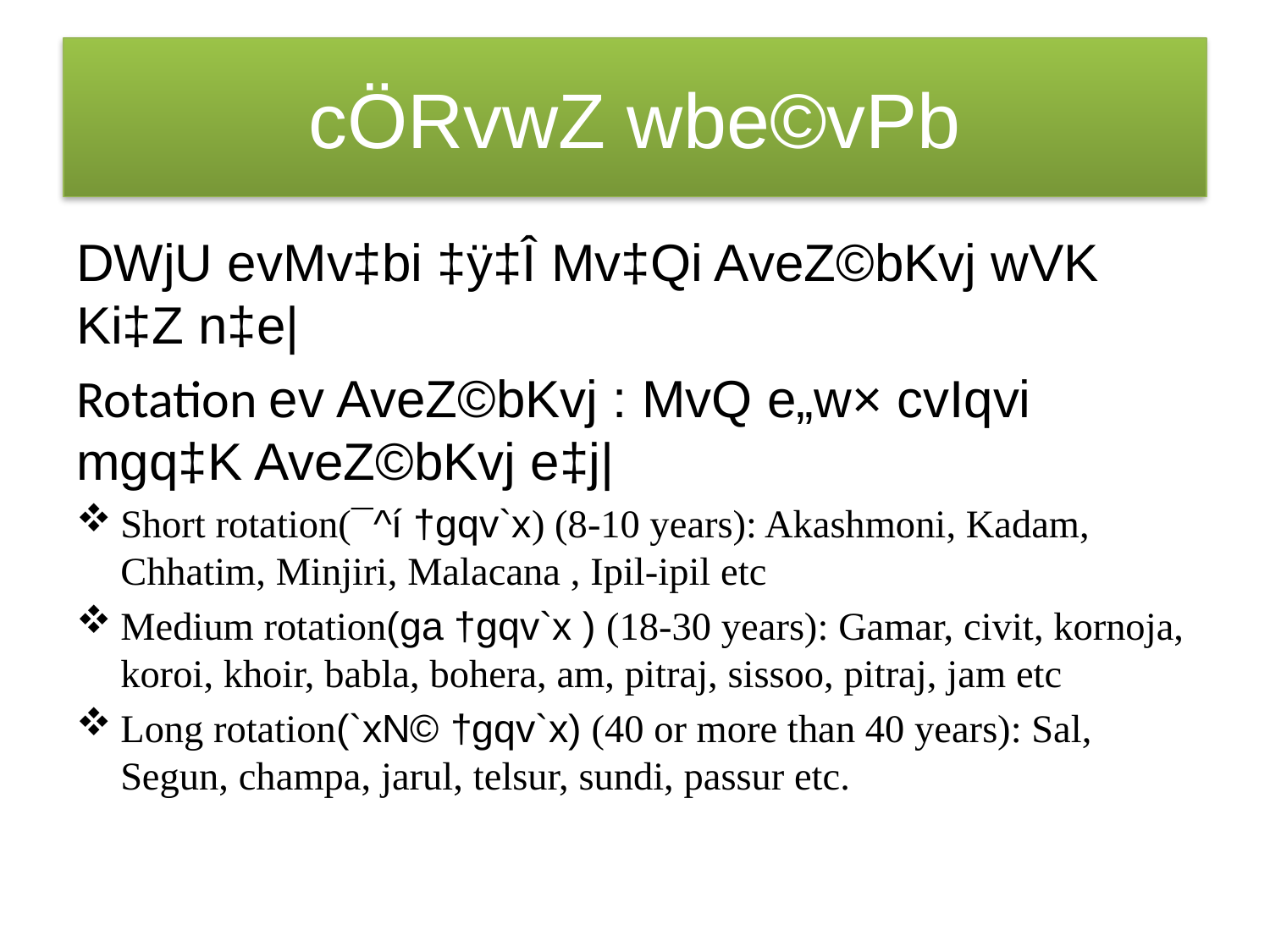

# cÖRvwZ wbe©vPb
DWjU evMv‡bi ‡ÿ‡Î Mv‡Qi AveZ©bKvj wVK Ki‡Z n‡e|
Rotation ev AveZ©bKvj : MvQ e„w× cvIqvi mgq‡K AveZ©bKvj e‡j|
Short rotation(¯^í †gqv`x) (8-10 years): Akashmoni, Kadam, Chhatim, Minjiri, Malacana , Ipil-ipil etc
Medium rotation(ga †gqv`x ) (18-30 years): Gamar, civit, kornoja, koroi, khoir, babla, bohera, am, pitraj, sissoo, pitraj, jam etc
Long rotation(`xN© †gqv`x) (40 or more than 40 years): Sal, Segun, champa, jarul, telsur, sundi, passur etc.